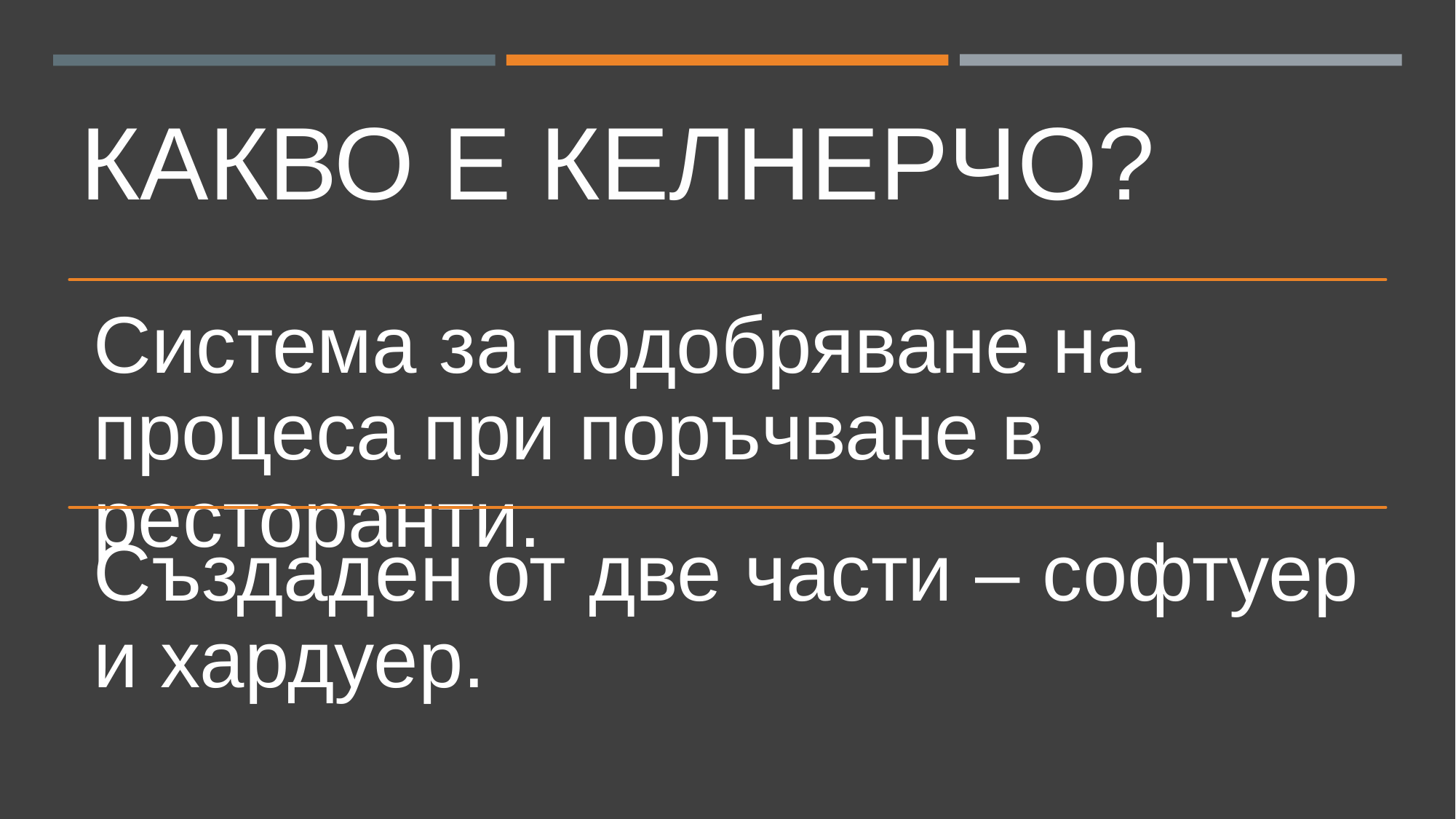

# КАКВО Е КЕЛНЕРЧО?

Система за подобряване на процеса при поръчване в ресторанти.

Създаден от две части – софтуер и хардуер.